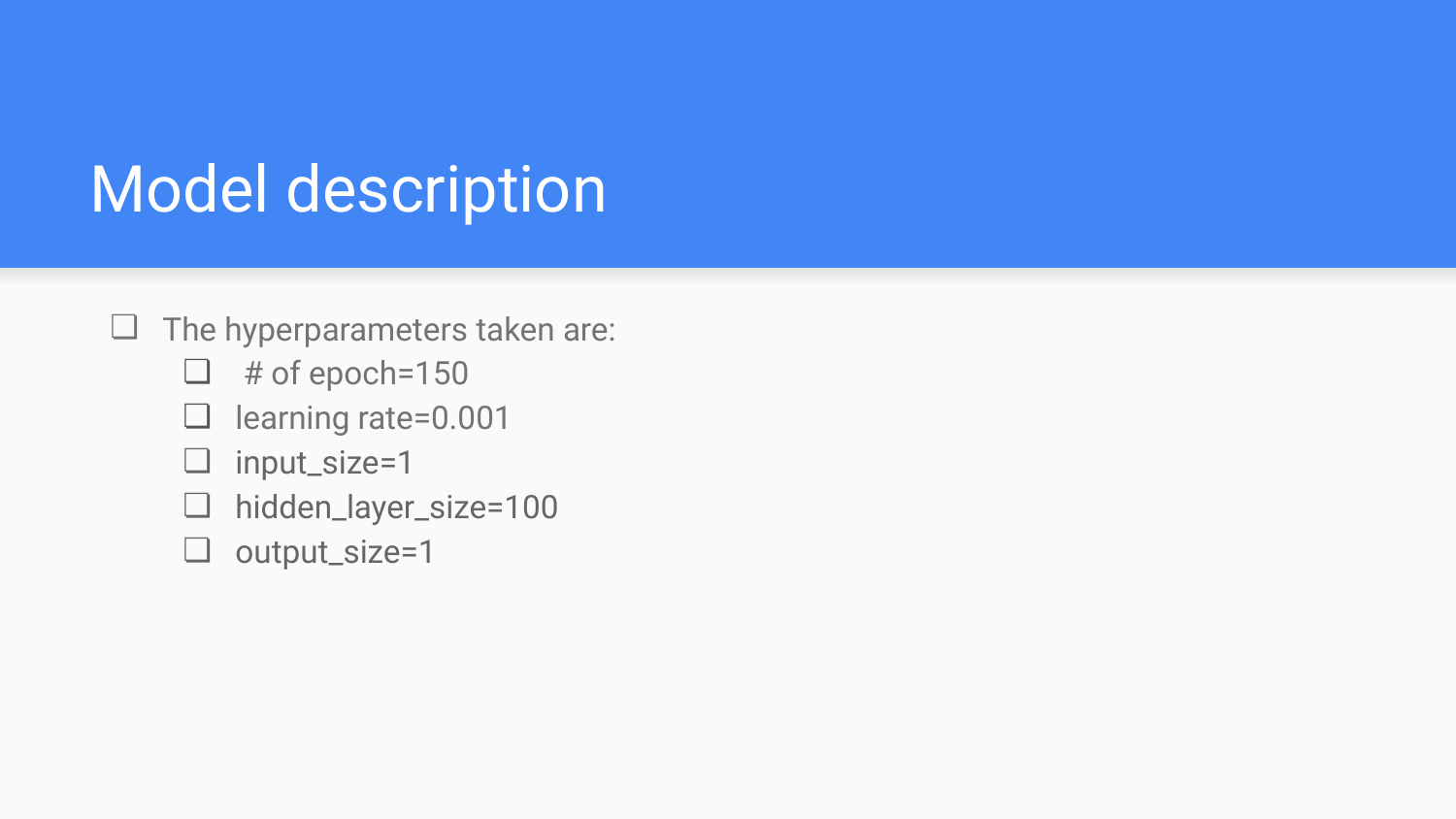

# Model description
The hyperparameters taken are:
 # of epoch=150
learning rate=0.001
input_size=1
hidden_layer_size=100
output_size=1